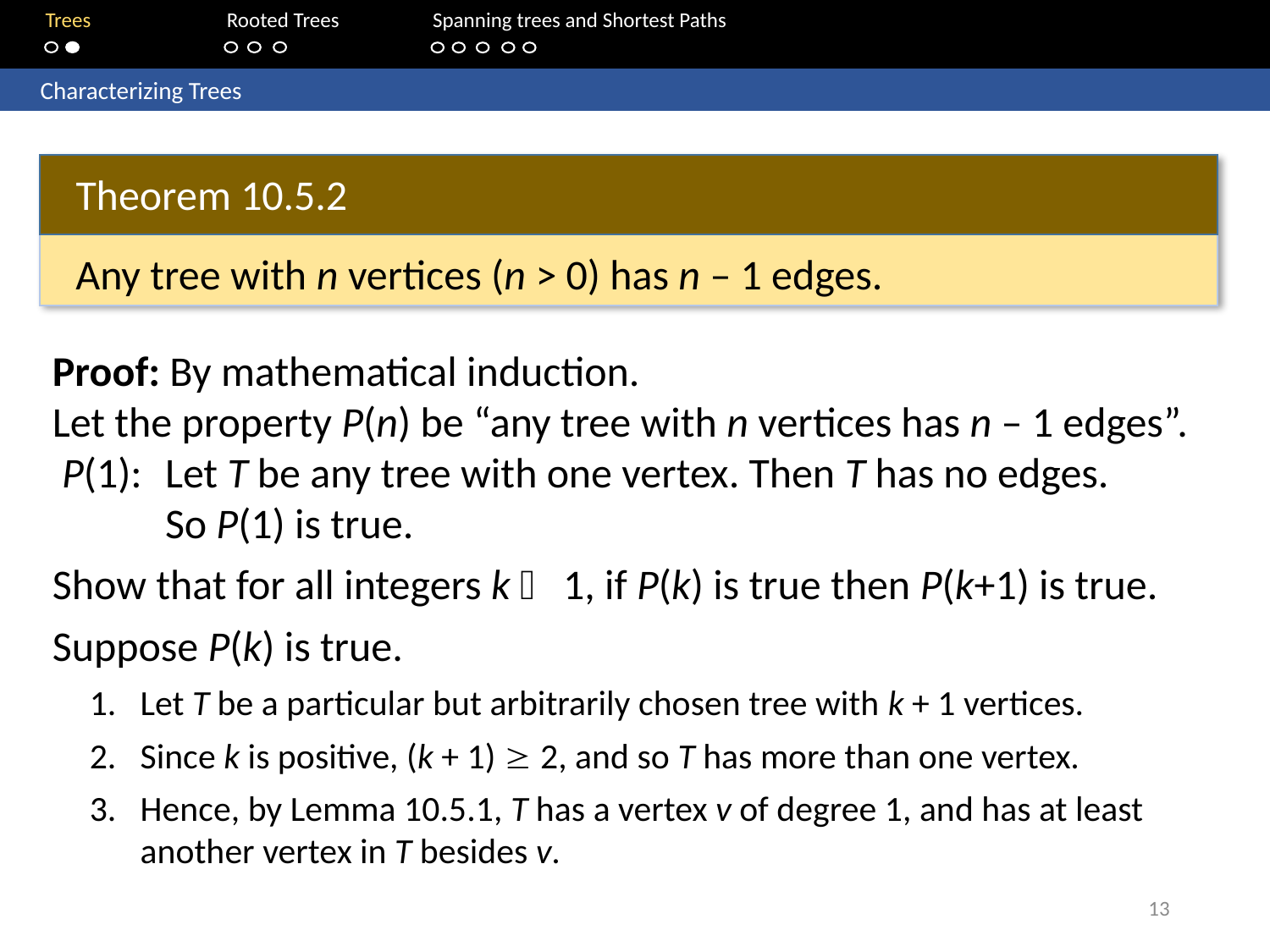

Trees	Rooted Trees	Spanning trees and Shortest Paths

	Characterizing Trees

Theorem 10.5.2
Any tree with n vertices (n > 0) has n – 1 edges.
Proof: By mathematical induction.
Let the property P(n) be “any tree with n vertices has n – 1 edges”.
 P(1): 	Let T be any tree with one vertex. Then T has no edges.
So P(1) is true.
Show that for all integers k ≥ 1, if P(k) is true then P(k+1) is true.
Suppose P(k) is true.
Let T be a particular but arbitrarily chosen tree with k + 1 vertices.
Since k is positive, (k + 1) ≥ 2, and so T has more than one vertex.
Hence, by Lemma 10.5.1, T has a vertex v of degree 1, and has at least another vertex in T besides v.
13